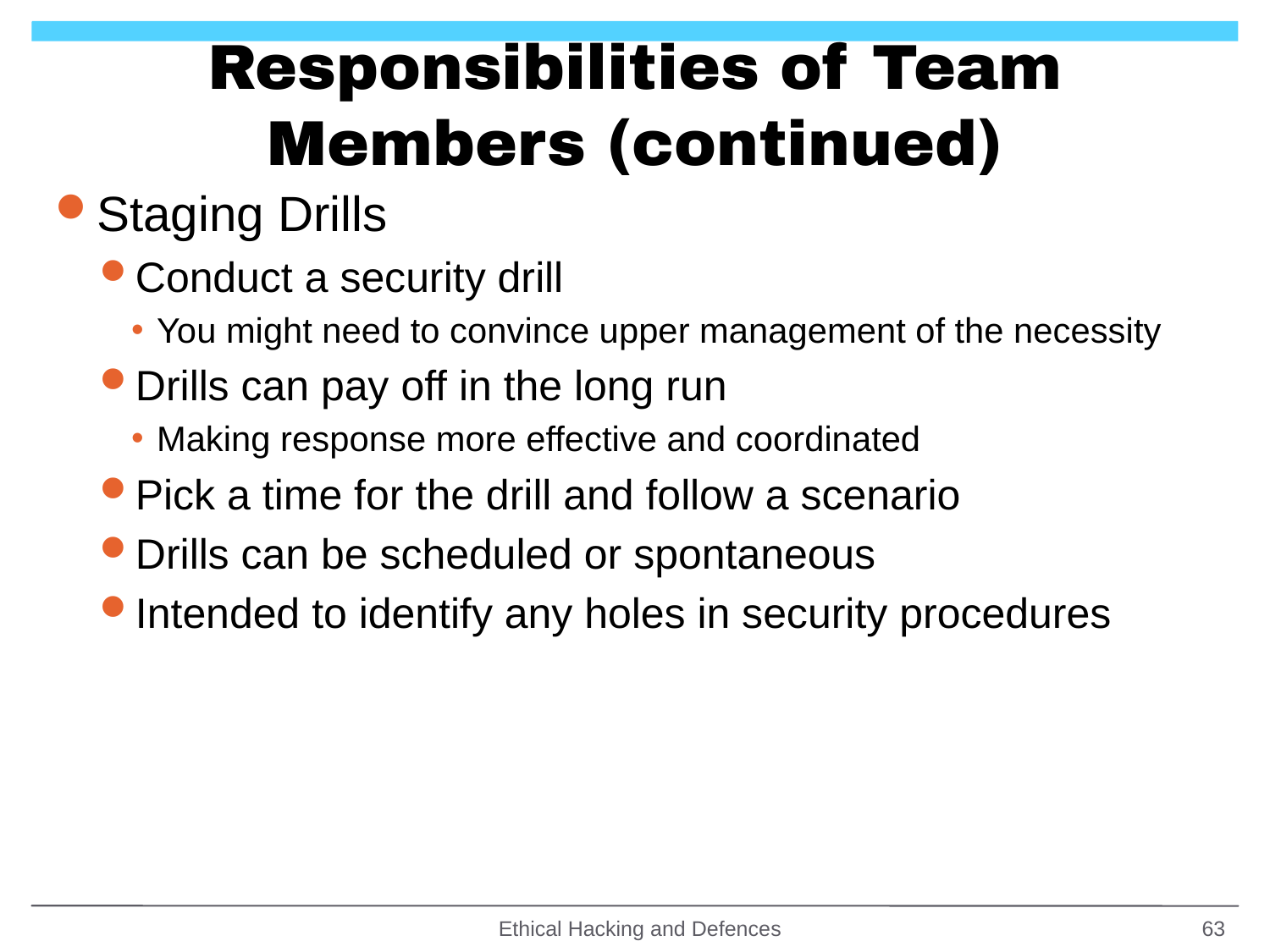

# Responsibilities of Team Members (continued)
Staging Drills
Conduct a security drill
You might need to convince upper management of the necessity
Drills can pay off in the long run
Making response more effective and coordinated
Pick a time for the drill and follow a scenario
Drills can be scheduled or spontaneous
Intended to identify any holes in security procedures

Ethical Hacking and Defences
63